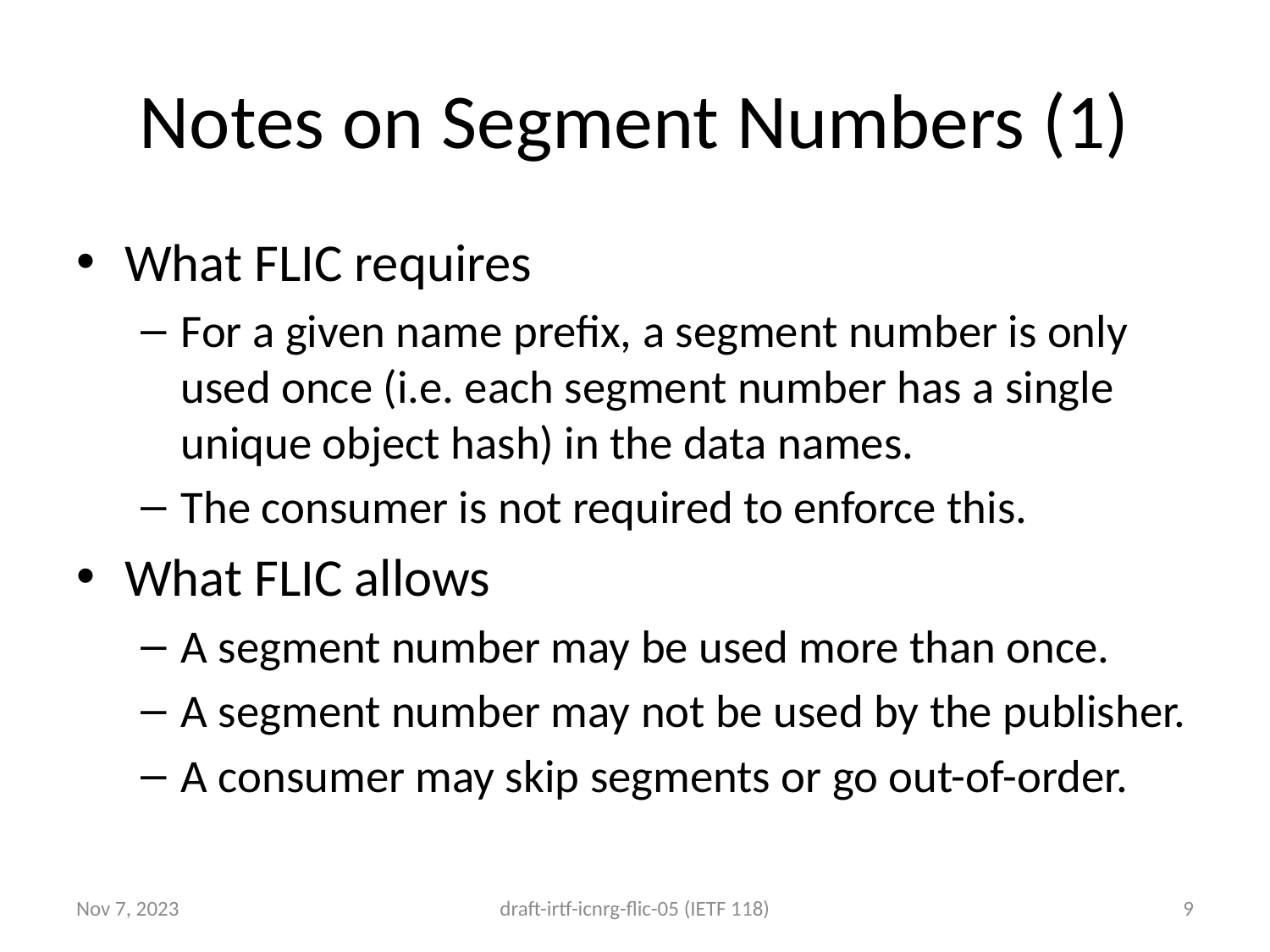

# Notes on Segment Numbers (1)
What FLIC requires
For a given name prefix, a segment number is only used once (i.e. each segment number has a single unique object hash) in the data names.
The consumer is not required to enforce this.
What FLIC allows
A segment number may be used more than once.
A segment number may not be used by the publisher.
A consumer may skip segments or go out-of-order.
Nov 7, 2023
draft-irtf-icnrg-flic-05 (IETF 118)
9